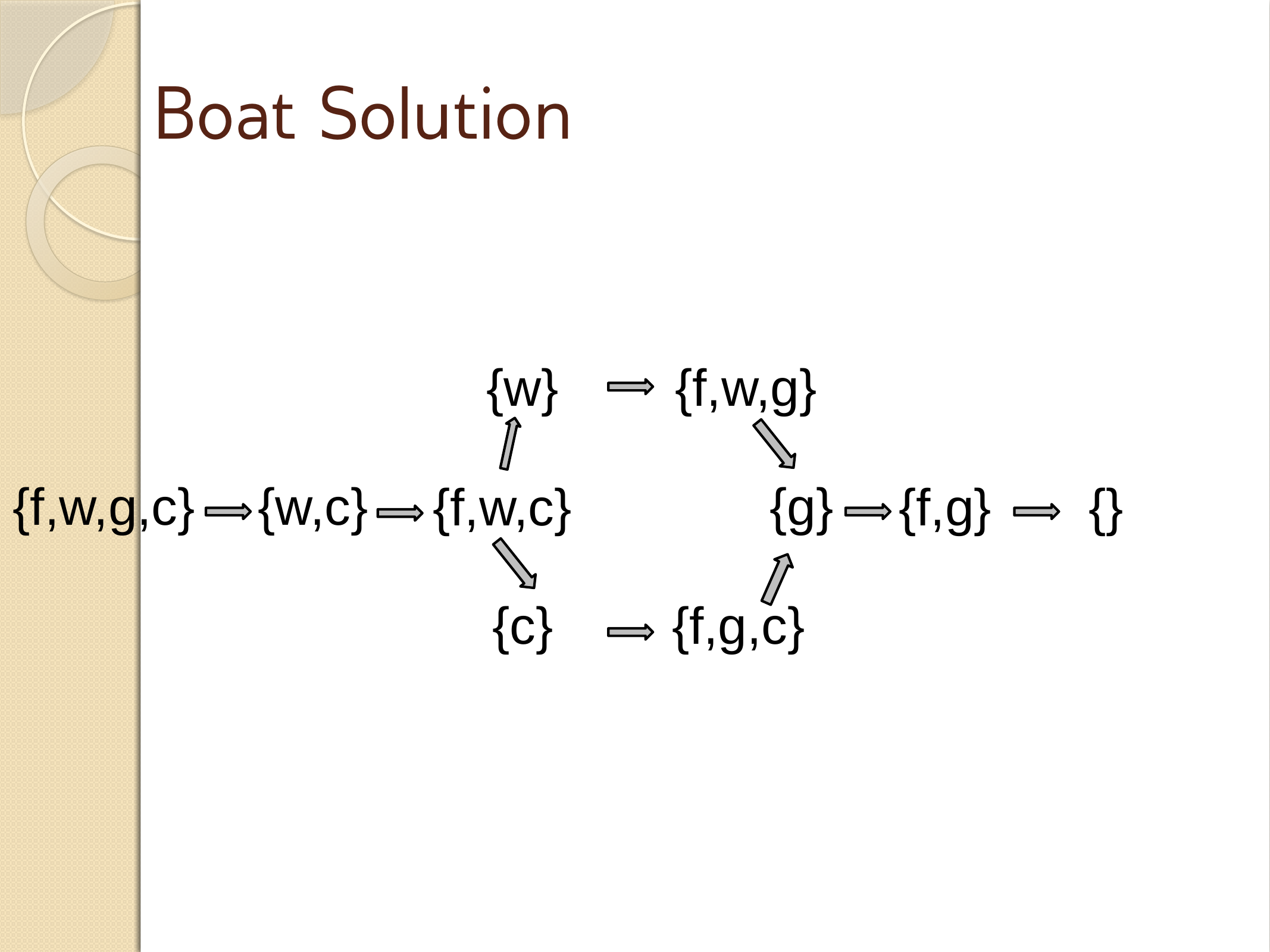

Boat Solution
{w}
{f,w,g}

{f,w,g,c}
{w,c}
{g}
{f,w,c}
{f,g}
{}

{c}
{f,g,c}